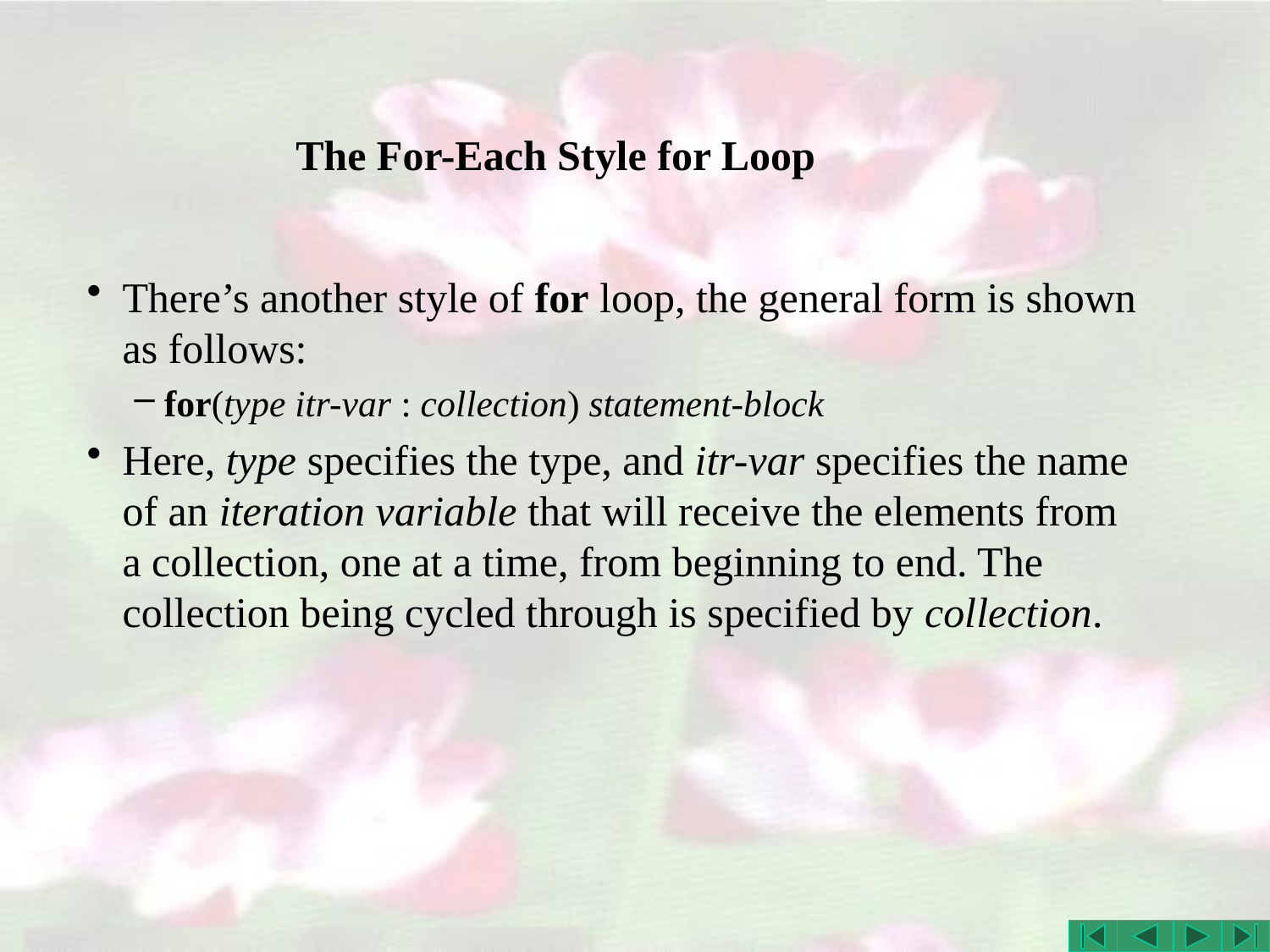

# The For-Each Style for Loop
There’s another style of for loop, the general form is shown as follows:
for(type itr-var : collection) statement-block
Here, type specifies the type, and itr-var specifies the name of an iteration variable that will receive the elements from a collection, one at a time, from beginning to end. The collection being cycled through is specified by collection.